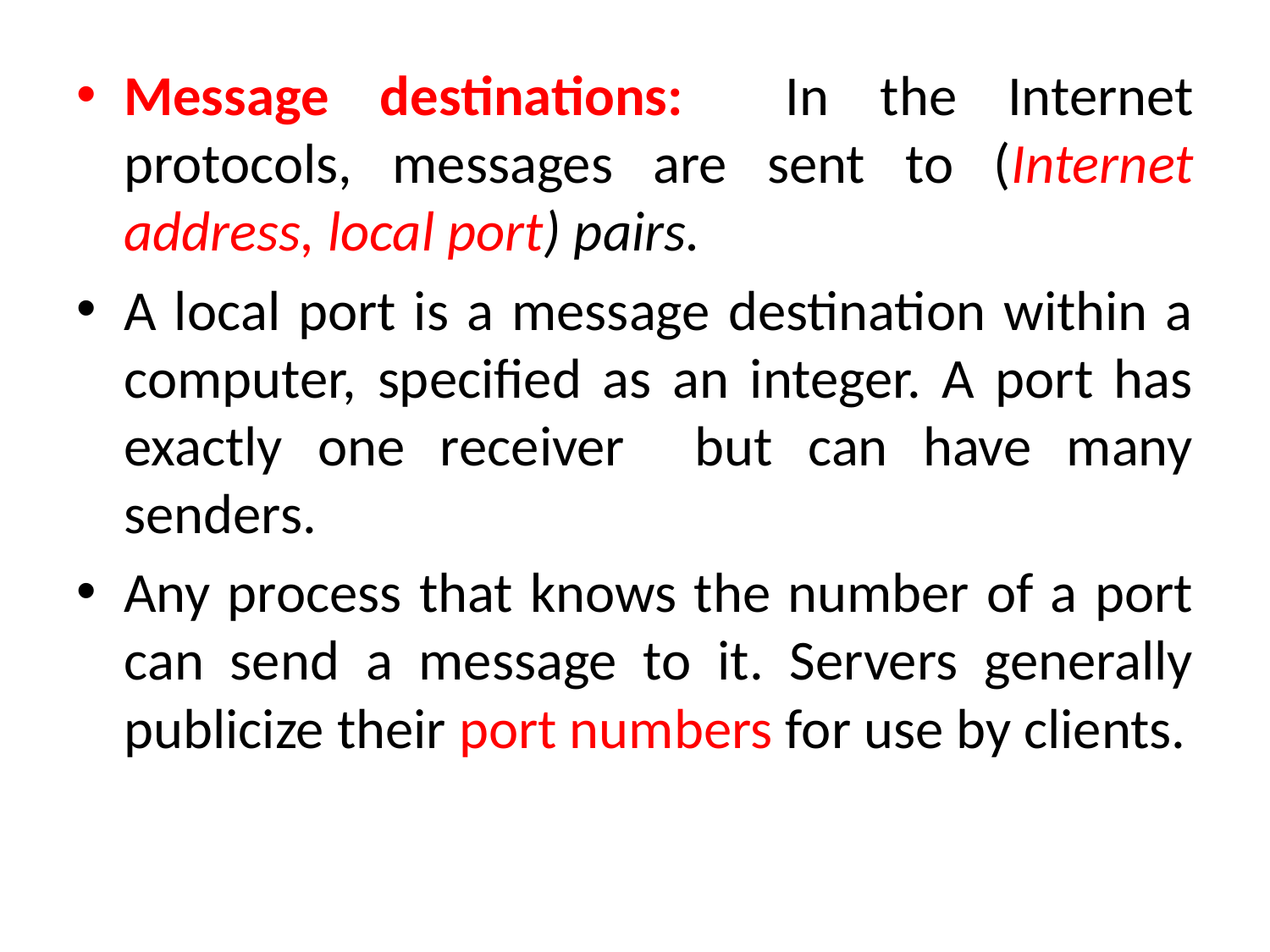

Message destinations:  In the Internet protocols, messages are sent to (Internet address, local port) pairs.
A local port is a message destination within a computer, specified as an integer. A port has exactly one receiver  but can have many senders.
Any process that knows the number of a port can send a message to it. Servers generally publicize their port numbers for use by clients.